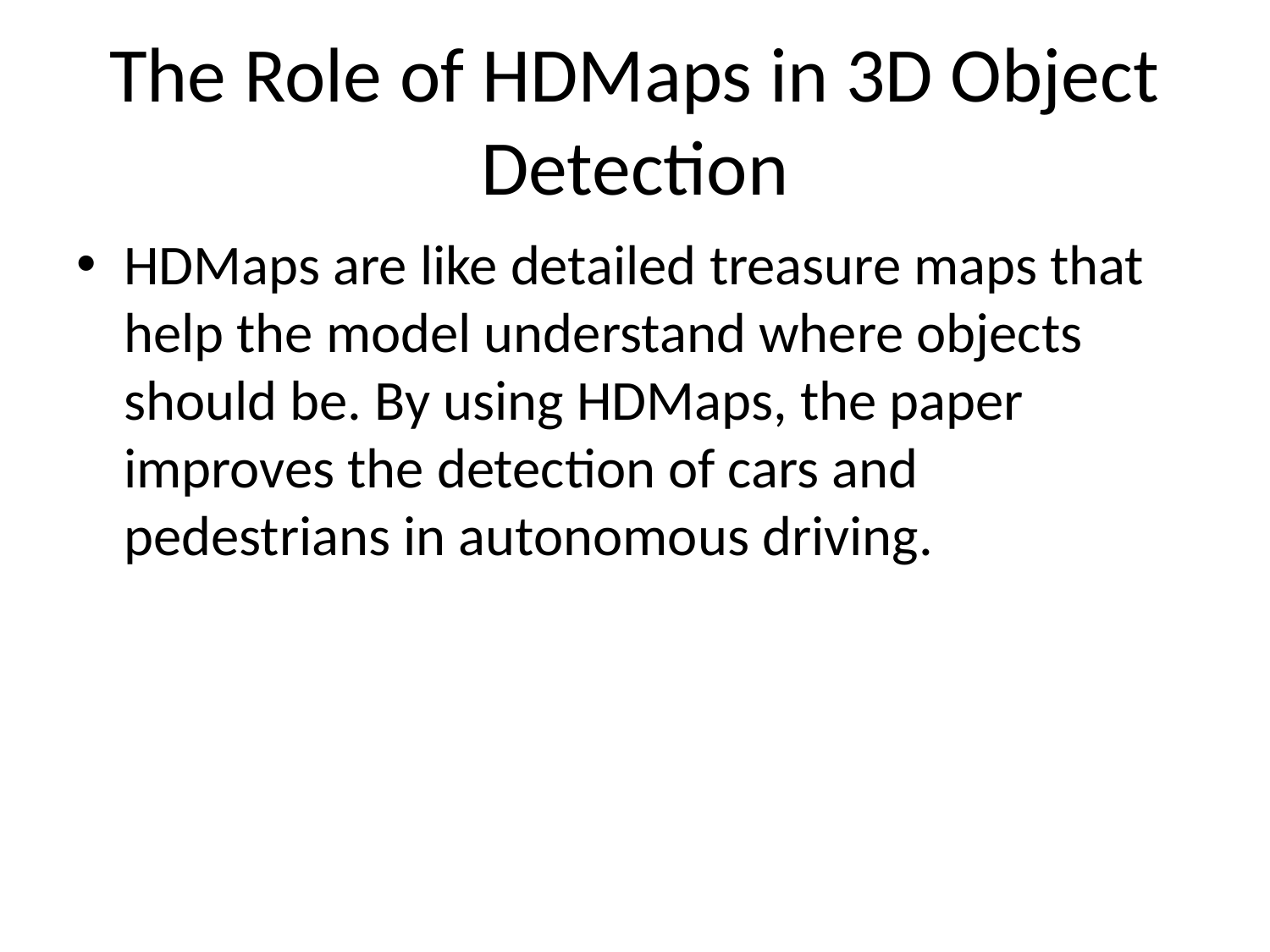

# The Role of HDMaps in 3D Object Detection
HDMaps are like detailed treasure maps that help the model understand where objects should be. By using HDMaps, the paper improves the detection of cars and pedestrians in autonomous driving.